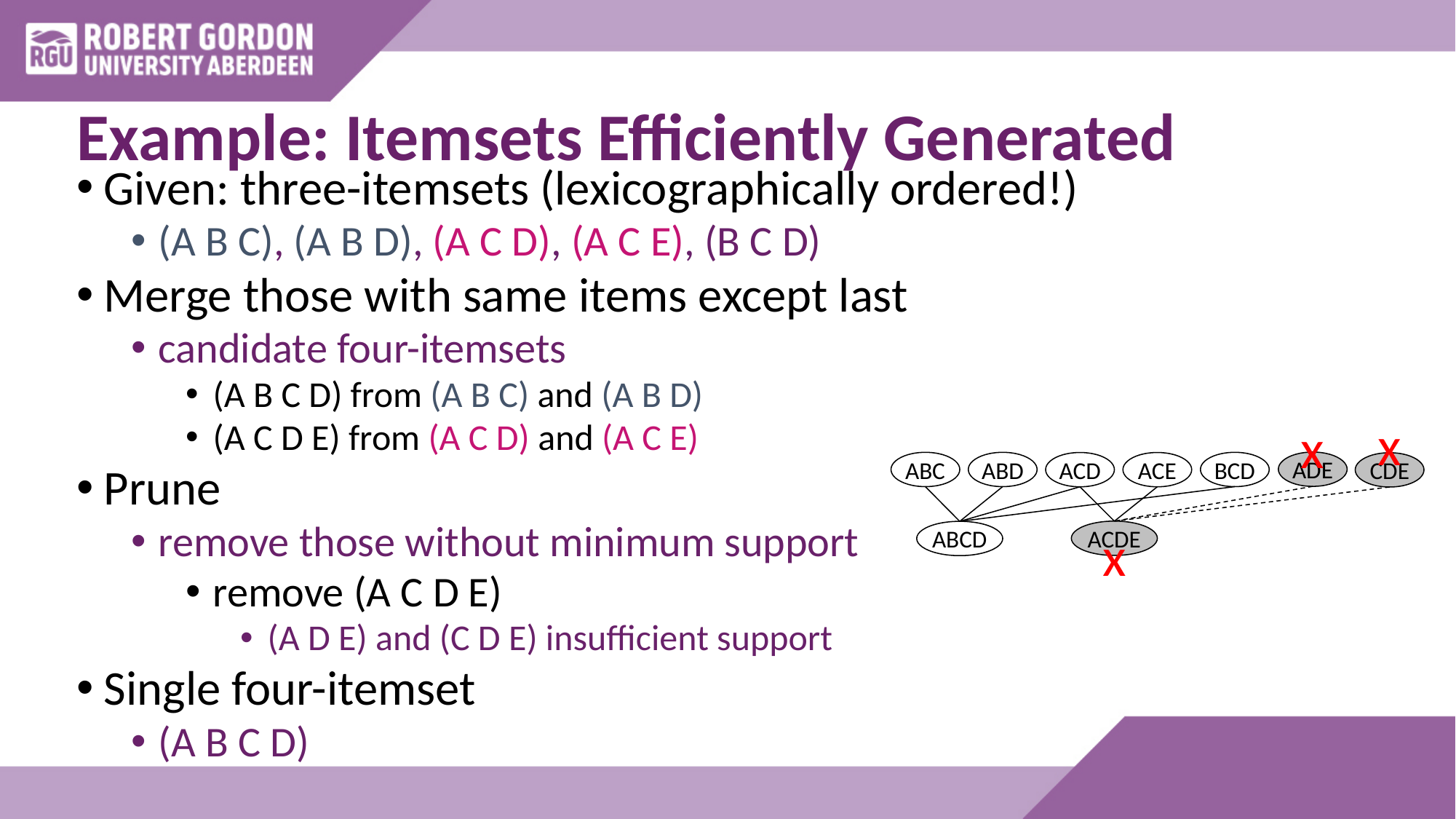

# Example: Itemsets Efficiently Generated
Given: three-itemsets (lexicographically ordered!)
(A B C), (A B D), (A C D), (A C E), (B C D)
Merge those with same items except last
candidate four-itemsets
(A B C D) from (A B C) and (A B D)
(A C D E) from (A C D) and (A C E)
Prune
remove those without minimum support
remove (A C D E)
(A D E) and (C D E) insufficient support
Single four-itemset
(A B C D)
x
x
ADE
ABC
ABD
BCD
ACD
ACE
CDE
x
ACDE
ABCD